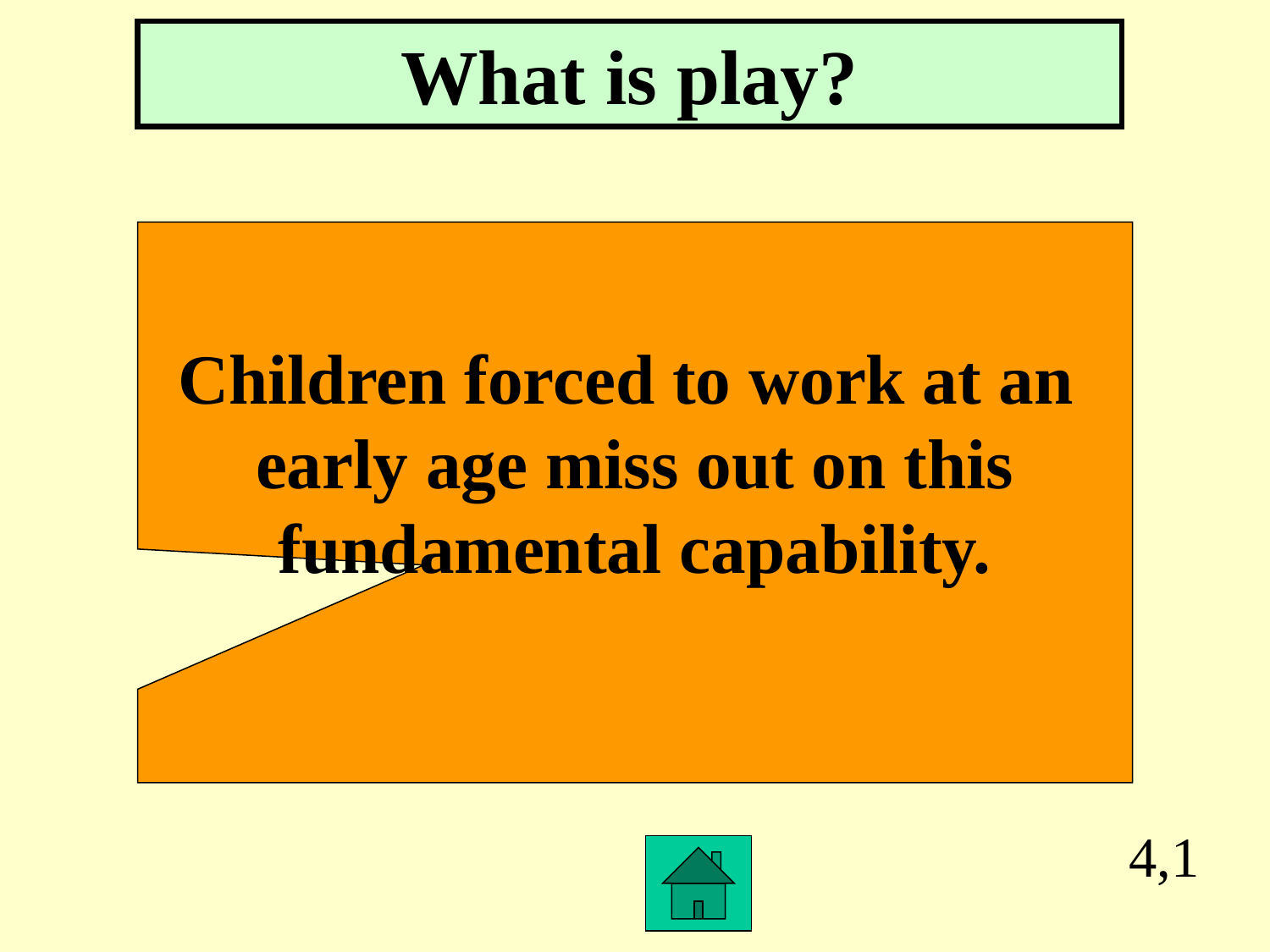

What is play?
Children forced to work at an
early age miss out on this
fundamental capability.

4,1